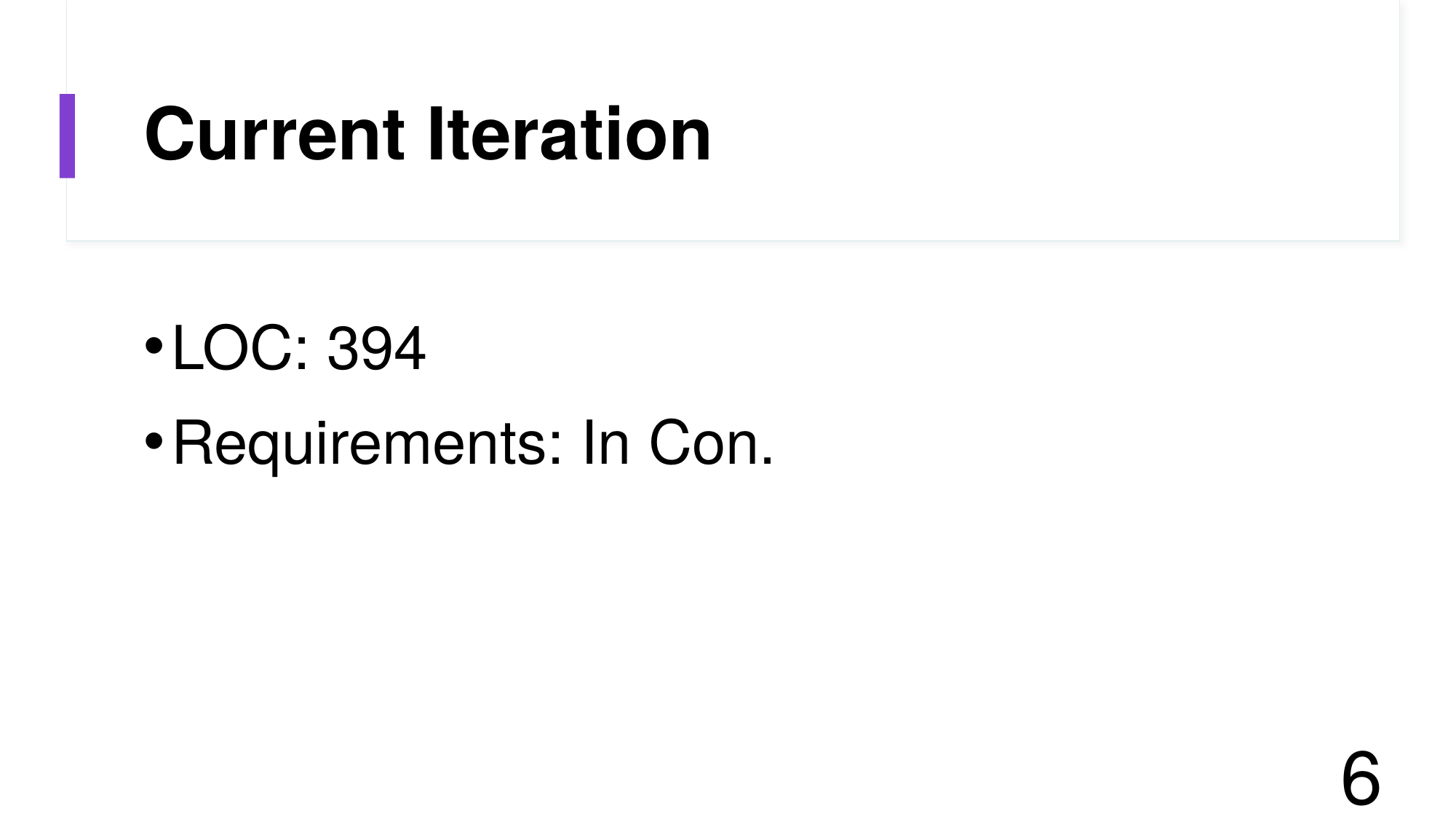

# Current Iteration
LOC: 394
Requirements: In Con.
6